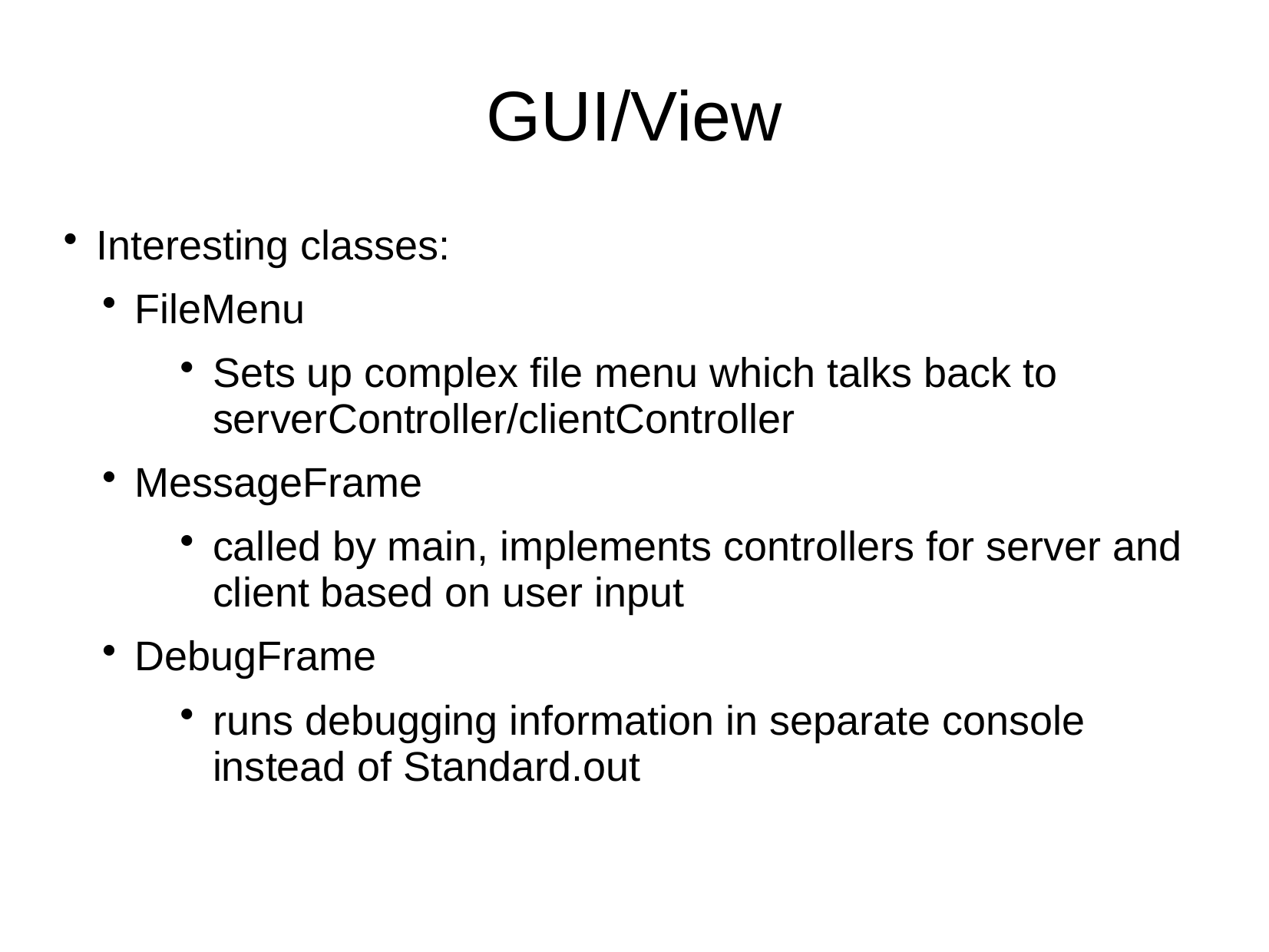

# GUI/View
Interesting classes:
FileMenu
Sets up complex file menu which talks back to serverController/clientController
MessageFrame
called by main, implements controllers for server and client based on user input
DebugFrame
runs debugging information in separate console instead of Standard.out